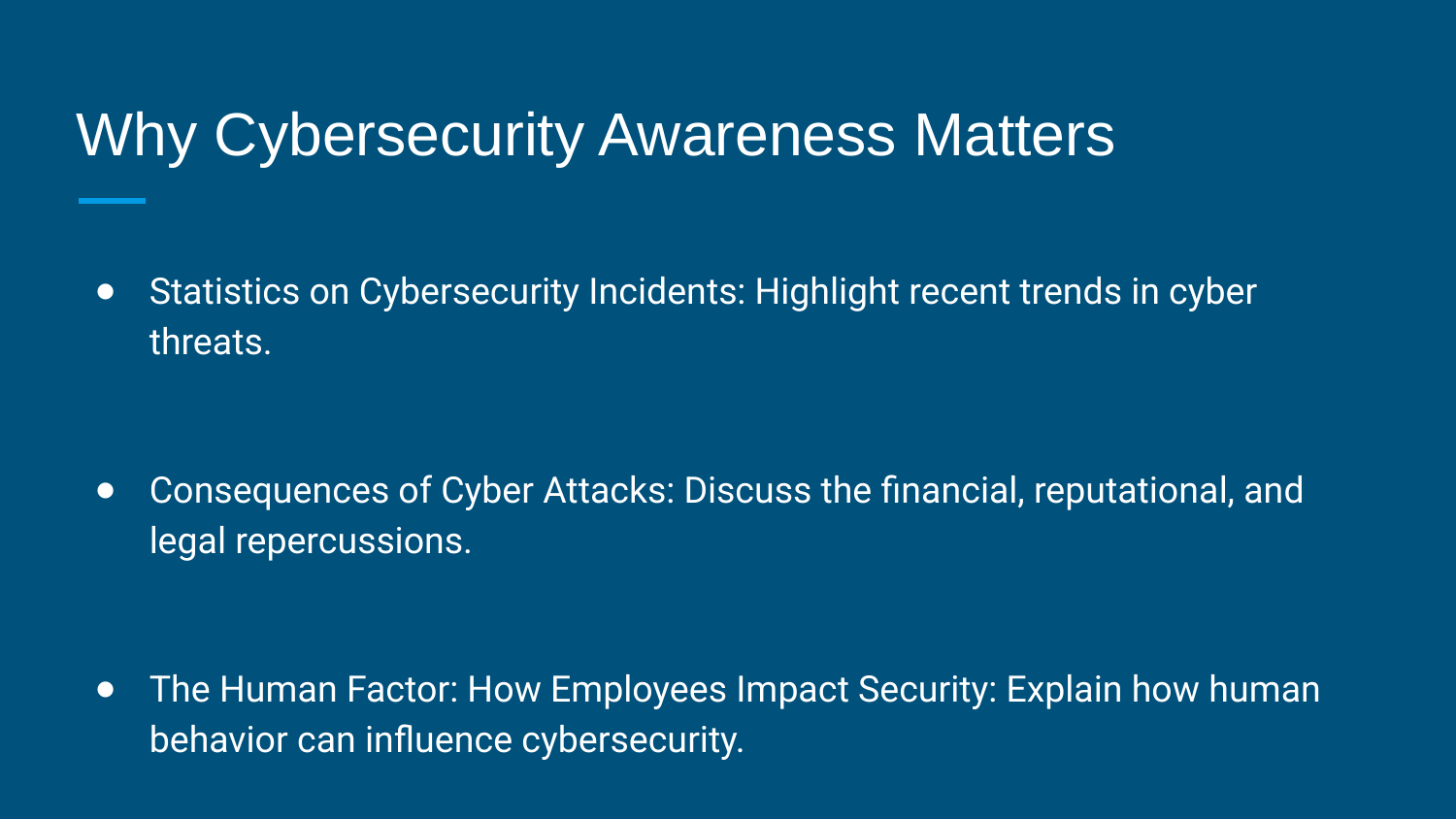

# Why Cybersecurity Awareness Matters
Statistics on Cybersecurity Incidents: Highlight recent trends in cyber threats.

Consequences of Cyber Attacks: Discuss the financial, reputational, and legal repercussions.

The Human Factor: How Employees Impact Security: Explain how human behavior can influence cybersecurity.